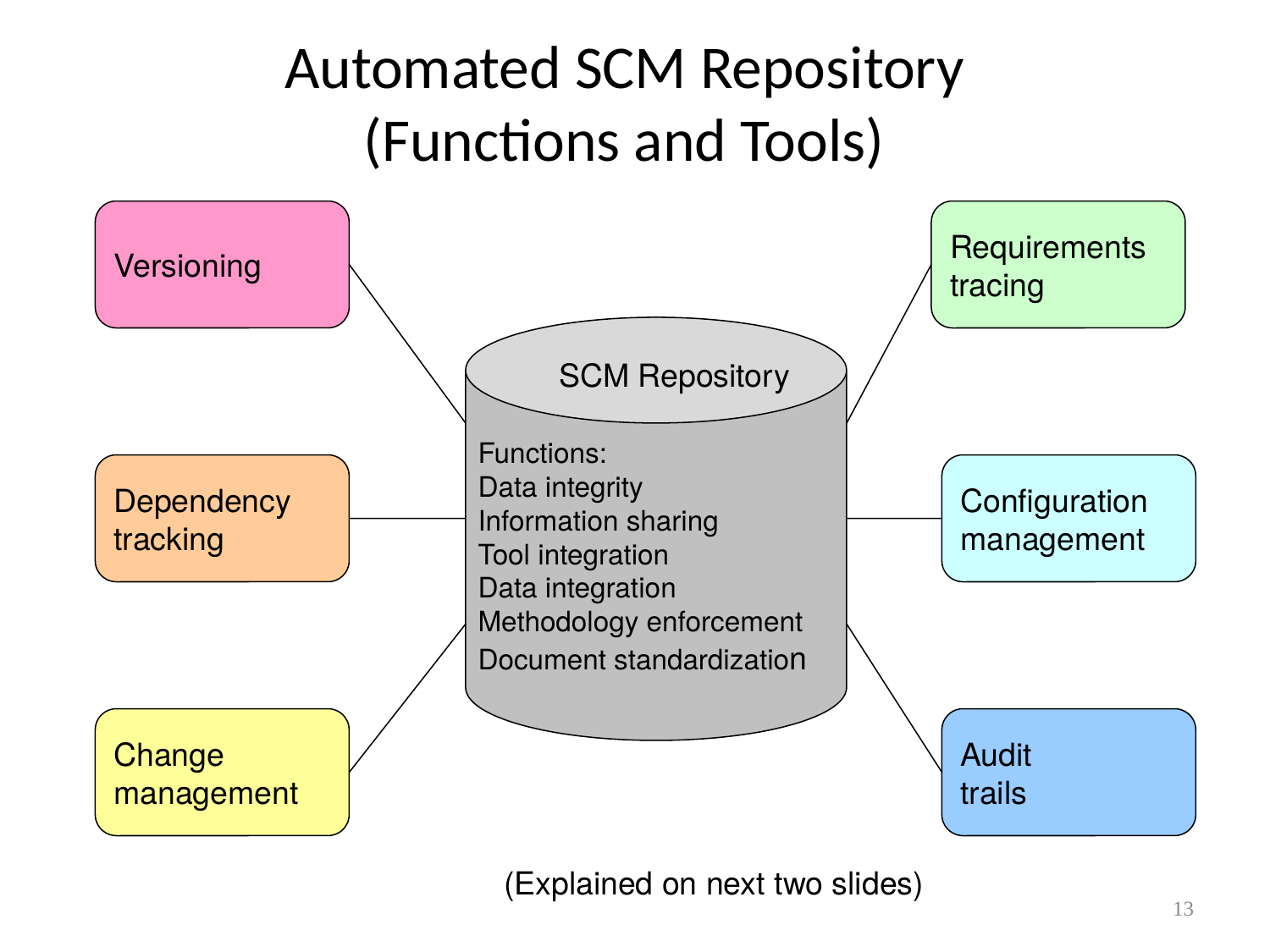

# Automated SCM Repository (Functions and Tools)
Versioning
Requirements
tracing

Functions:
Data integrity
Information sharing
Tool integration
Data integration
Methodology enforcement
Document standardization
SCM Repository
Dependency
tracking
Configuration
management

Change
management
Audit
trails
(Explained on next two slides)
13